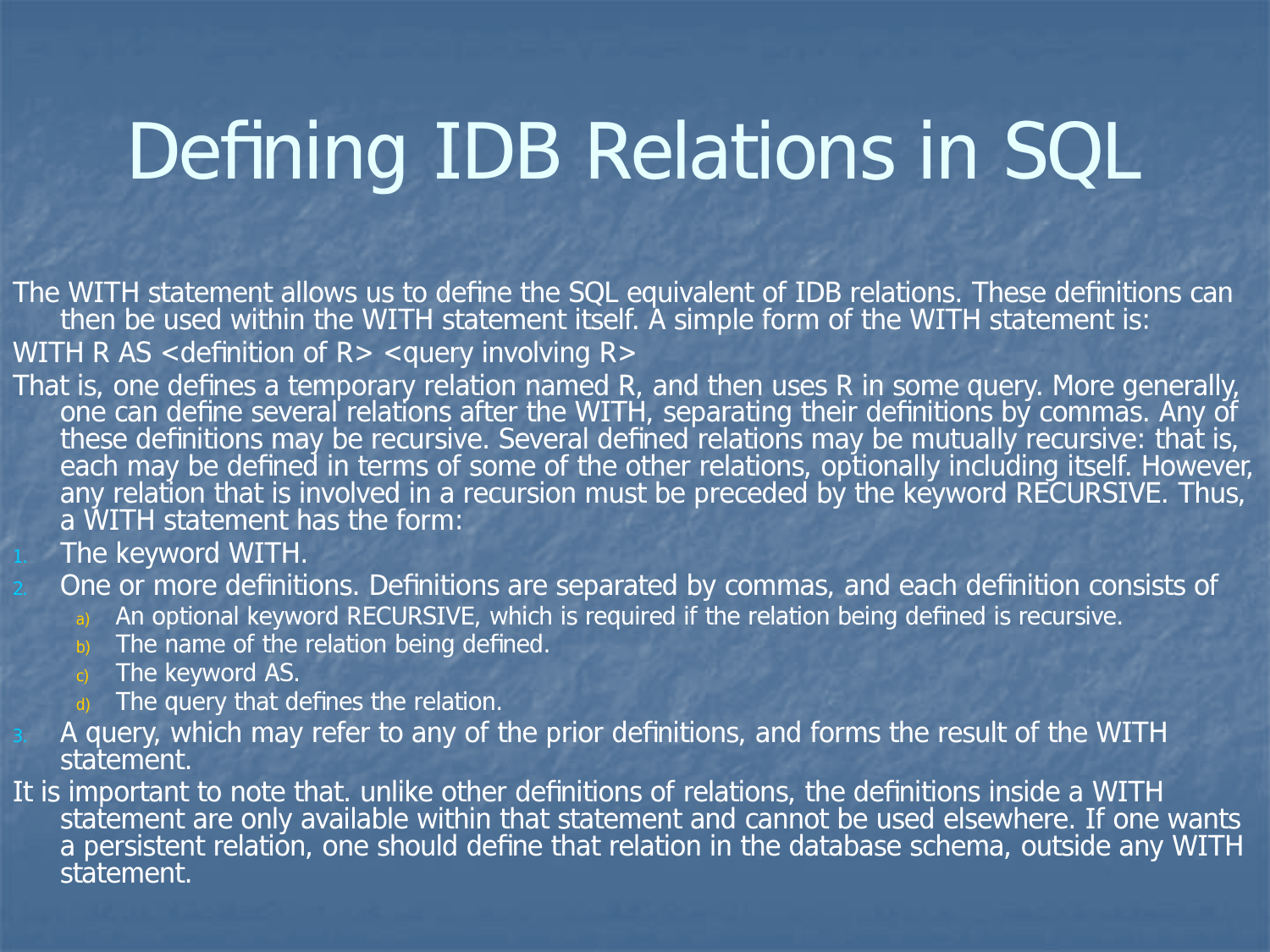

# Defining IDB Relations in SQL
The WITH statement allows us to define the SQL equivalent of IDB relations. These definitions can then be used within the WITH statement itself. A simple form of the WITH statement is:
WITH R AS <definition of R> <query involving R>
That is, one defines a temporary relation named R, and then uses R in some query. More generally, one can define several relations after the WITH, separating their definitions by commas. Any of these definitions may be recursive. Several defined relations may be mutually recursive: that is, each may be defined in terms of some of the other relations, optionally including itself. However, any relation that is involved in a recursion must be preceded by the keyword RECURSIVE. Thus, a WITH statement has the form:
The keyword WITH.
One or more definitions. Definitions are separated by commas, and each definition consists of
An optional keyword RECURSIVE, which is required if the relation being defined is recursive.
The name of the relation being defined.
The keyword AS.
The query that defines the relation.
A query, which may refer to any of the prior definitions, and forms the result of the WITH statement.
It is important to note that. unlike other definitions of relations, the definitions inside a WITH statement are only available within that statement and cannot be used elsewhere. If one wants a persistent relation, one should define that relation in the database schema, outside any WITH statement.